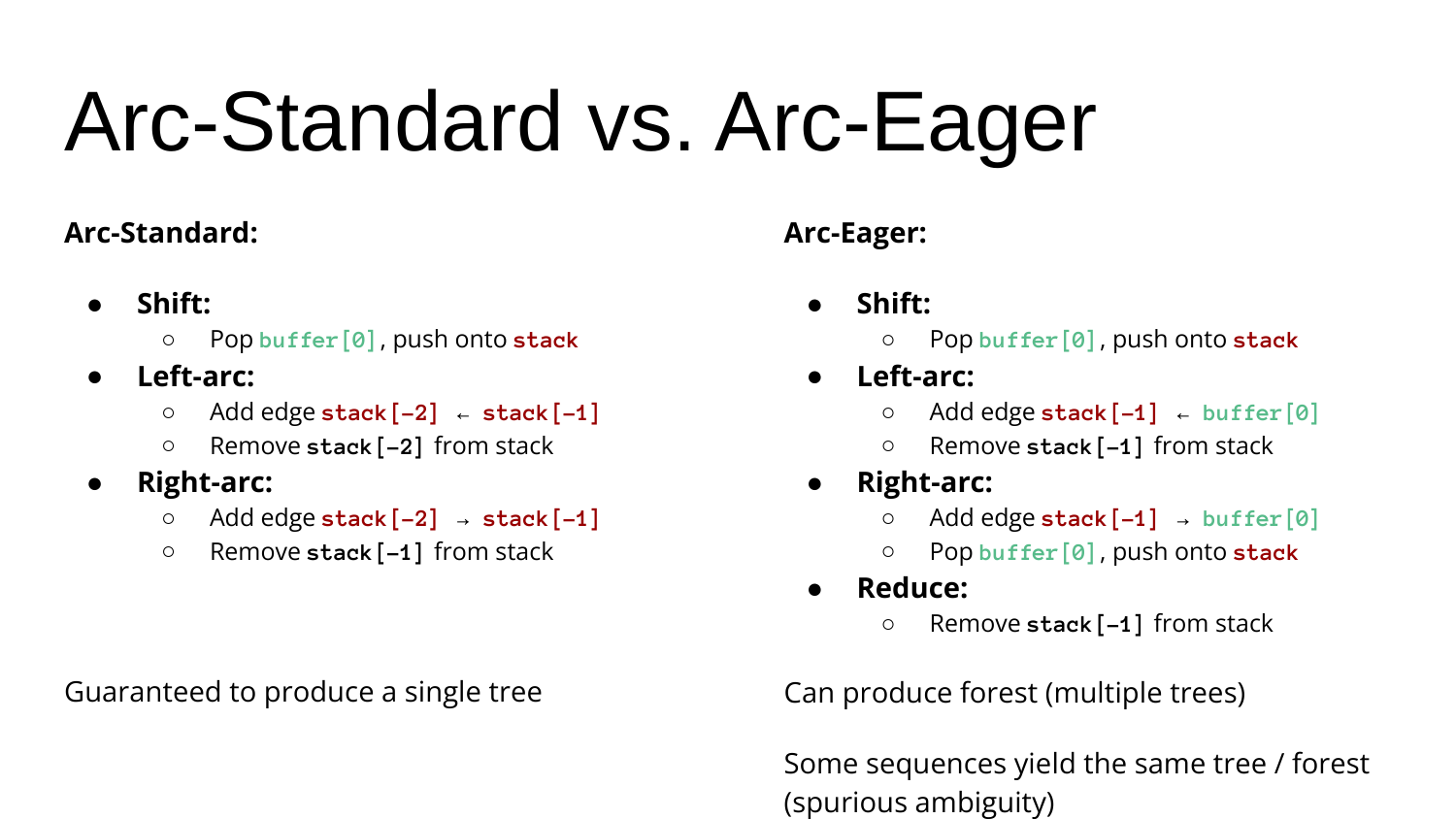

# Arc-Standard vs. Arc-Eager
Arc-Standard:
Shift:
Pop buffer[0], push onto stack
Left-arc:
Add edge stack[-2] ← stack[-1]
Remove stack[-2] from stack
Right-arc:
Add edge stack[-2] → stack[-1]
Remove stack[-1] from stack

Guaranteed to produce a single tree
Arc-Eager:
Shift:
Pop buffer[0], push onto stack
Left-arc:
Add edge stack[-1] ← buffer[0]
Remove stack[-1] from stack
Right-arc:
Add edge stack[-1] → buffer[0]
Pop buffer[0], push onto stack
Reduce:
Remove stack[-1] from stack
Can produce forest (multiple trees)
Some sequences yield the same tree / forest (spurious ambiguity)